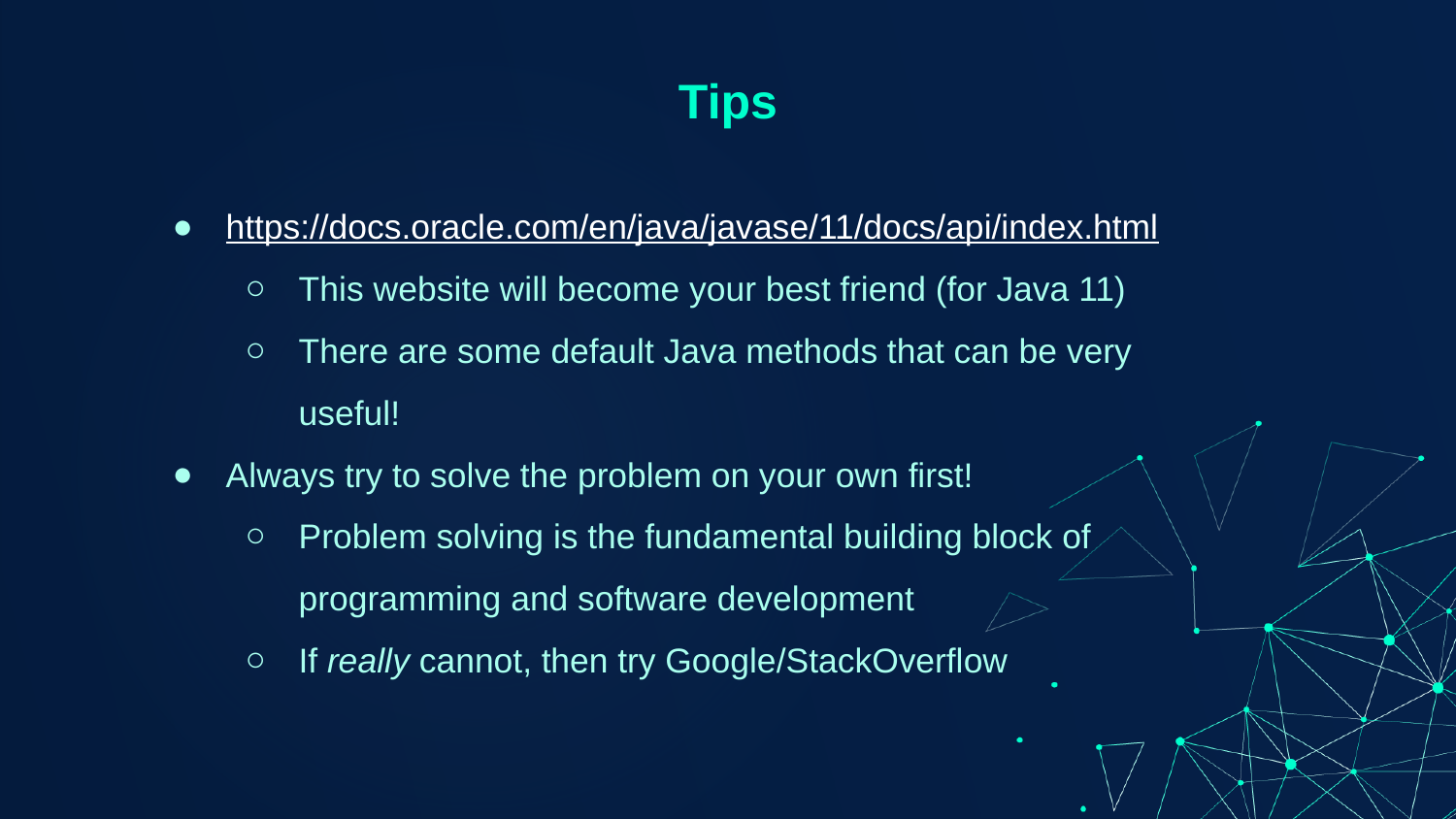

# Tips

https://docs.oracle.com/en/java/javase/11/docs/api/index.html
This website will become your best friend (for Java 11)
There are some default Java methods that can be very useful!
Always try to solve the problem on your own first!
Problem solving is the fundamental building block of programming and software development
If really cannot, then try Google/StackOverflow